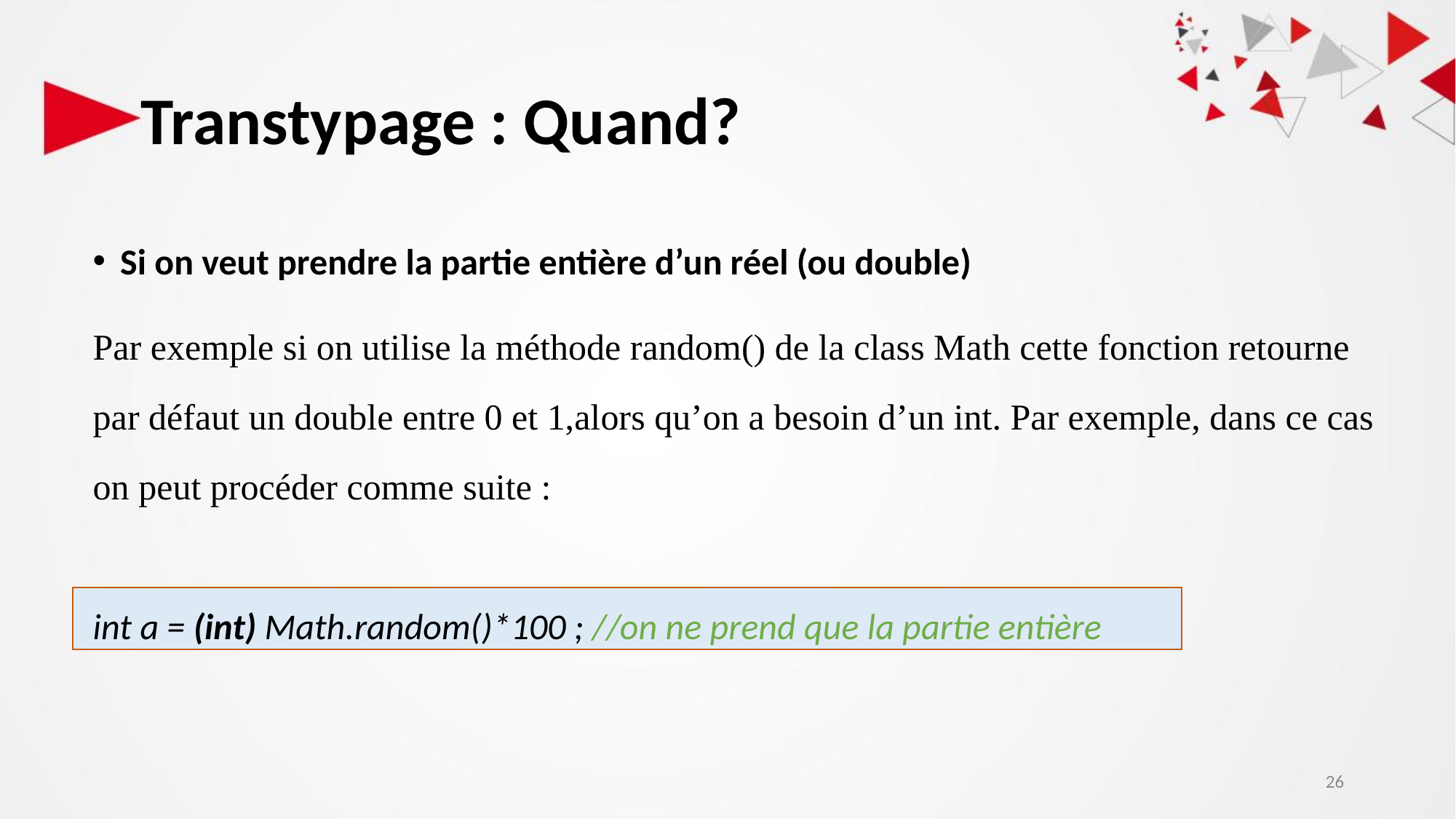

# Transtypage : Quand?
Si on veut prendre la partie entière d’un réel (ou double)
Par exemple si on utilise la méthode random() de la class Math cette fonction retourne par défaut un double entre 0 et 1,alors qu’on a besoin d’un int. Par exemple, dans ce cas on peut procéder comme suite :
int a = (int) Math.random()*100 ; //on ne prend que la partie entière

26